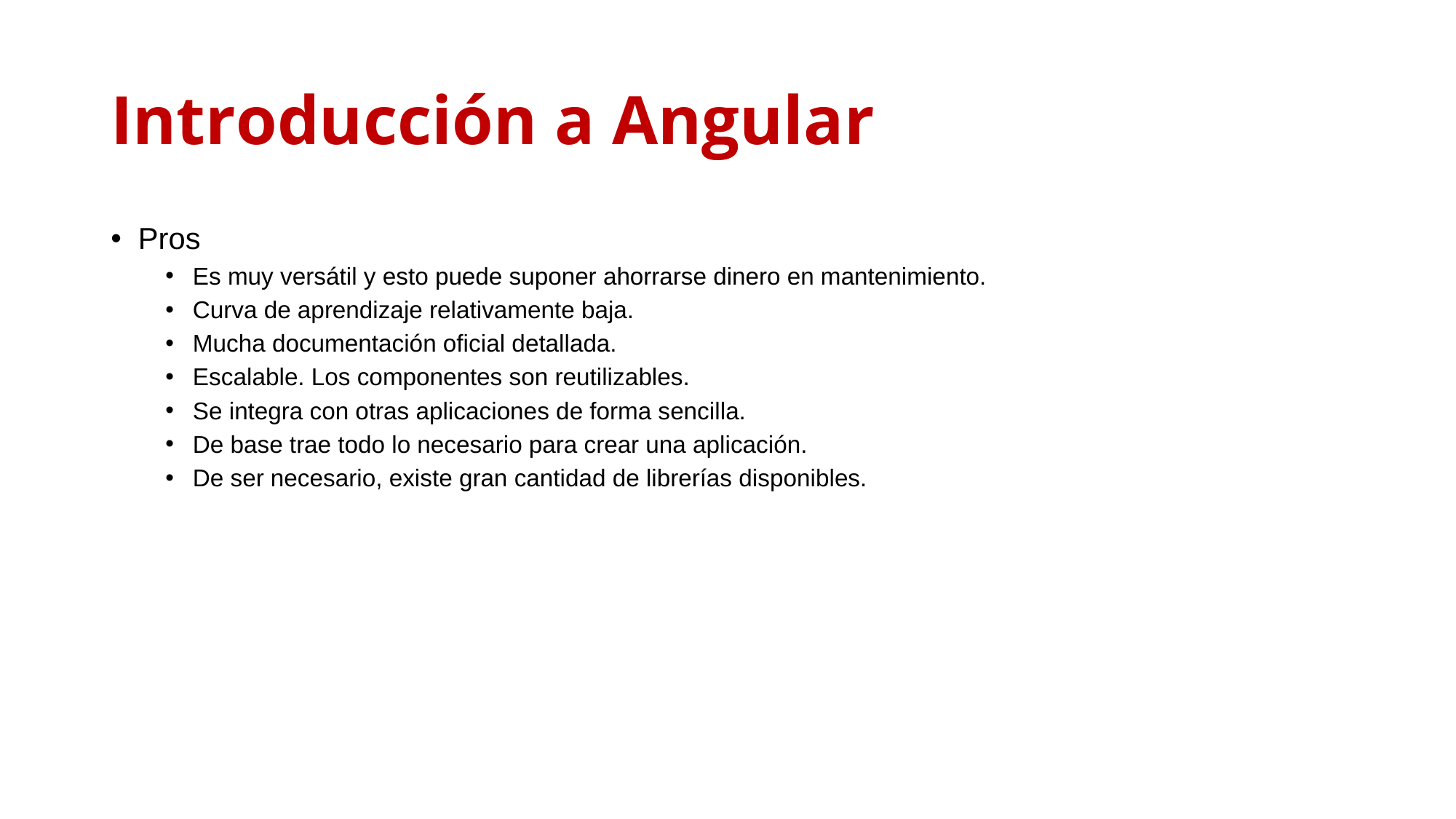

# Introducción a Angular
Pros
Es muy versátil y esto puede suponer ahorrarse dinero en mantenimiento.
Curva de aprendizaje relativamente baja.
Mucha documentación oficial detallada.
Escalable. Los componentes son reutilizables.
Se integra con otras aplicaciones de forma sencilla.
De base trae todo lo necesario para crear una aplicación.
De ser necesario, existe gran cantidad de librerías disponibles.